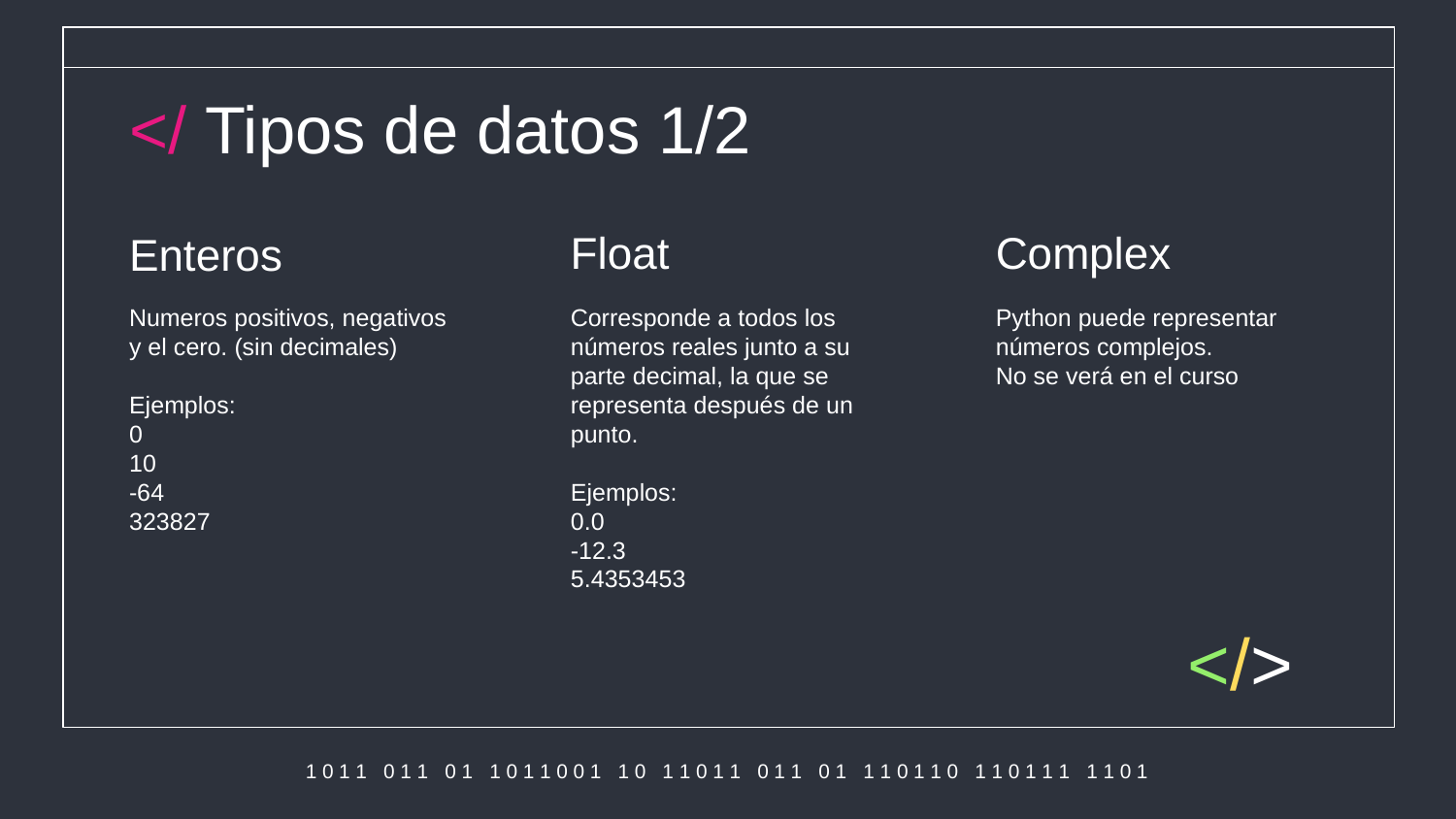

</ Tipos de datos 1/2
# Enteros
Float
Complex
Corresponde a todos los números reales junto a su parte decimal, la que se representa después de un punto.

Ejemplos:
0.0
-12.3
5.4353453

Numeros positivos, negativos y el cero. (sin decimales)

Ejemplos:
0
10
-64
323827

Python puede representar números complejos.
No se verá en el curso
</>